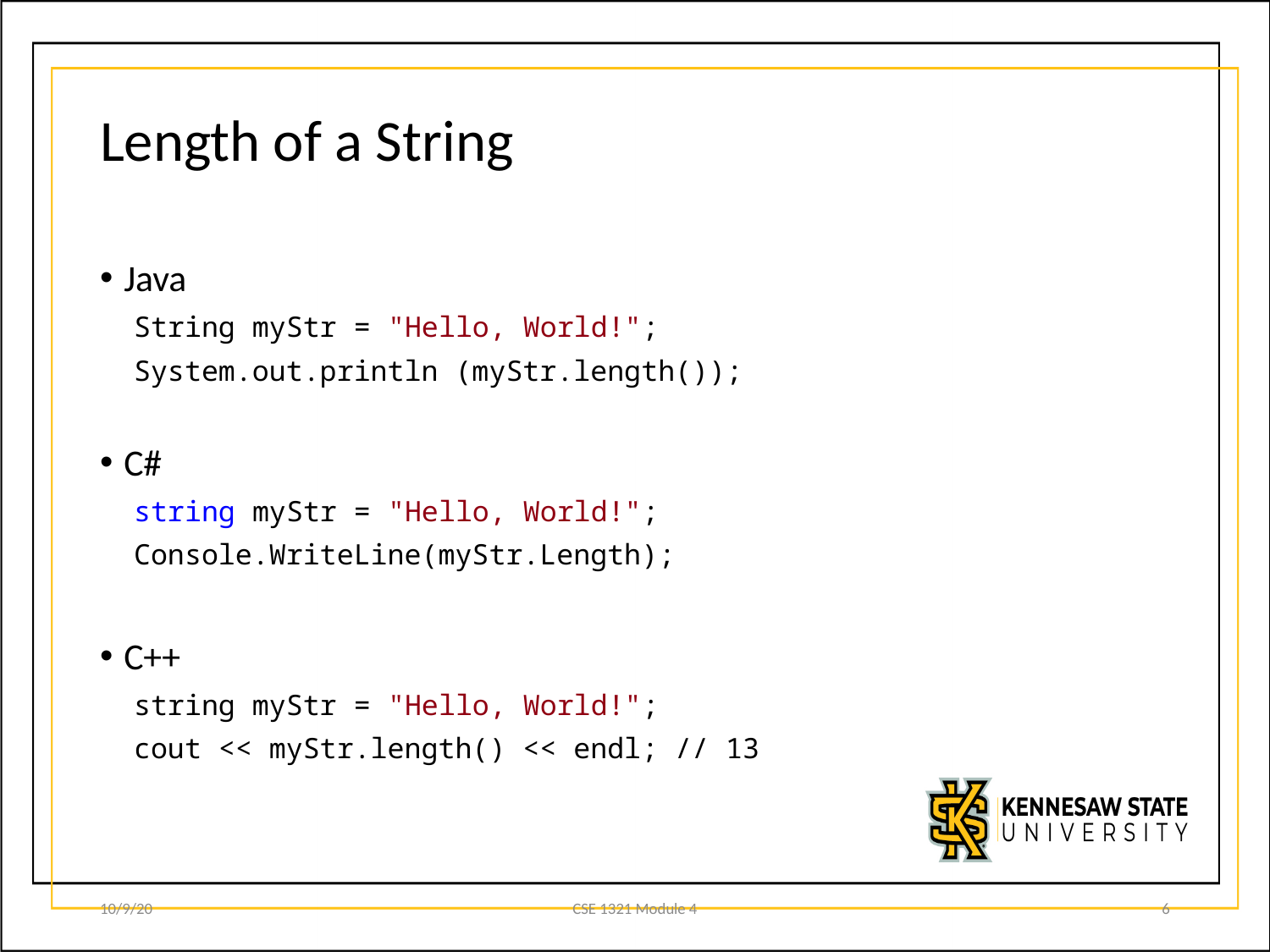

# Length of a String
Java
  String myStr = "Hello, World!";
  System.out.println (myStr.length());

C#
  string myStr = "Hello, World!";
  Console.WriteLine(myStr.Length);

C++
  string myStr = "Hello, World!";
  cout << myStr.length() << endl; // 13

10/9/20
CSE 1321 Module 4
6